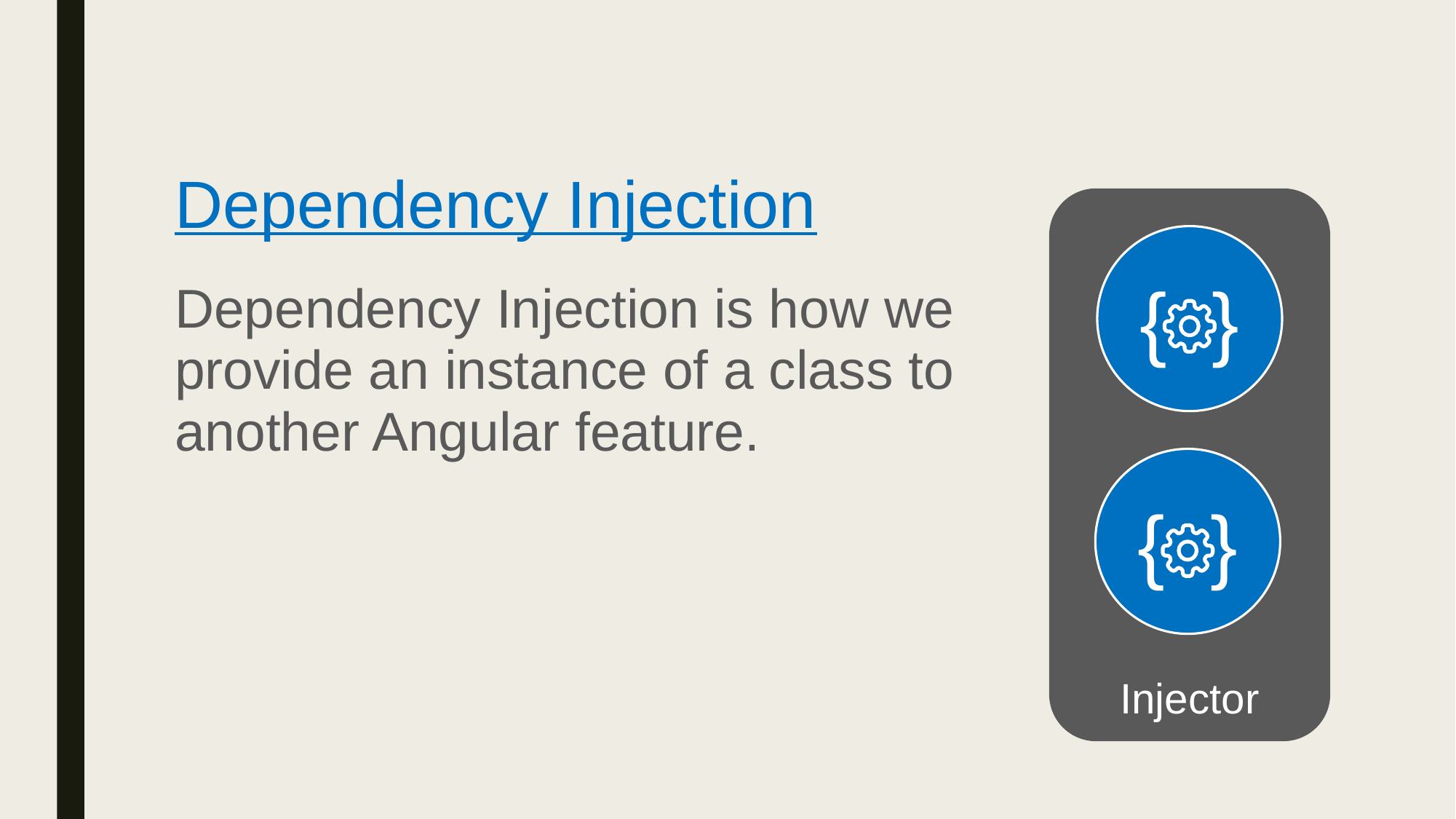

# Dependency Injection
Injector
{  }
Dependency Injection is how we provide an instance of a class to another Angular feature.

{  }